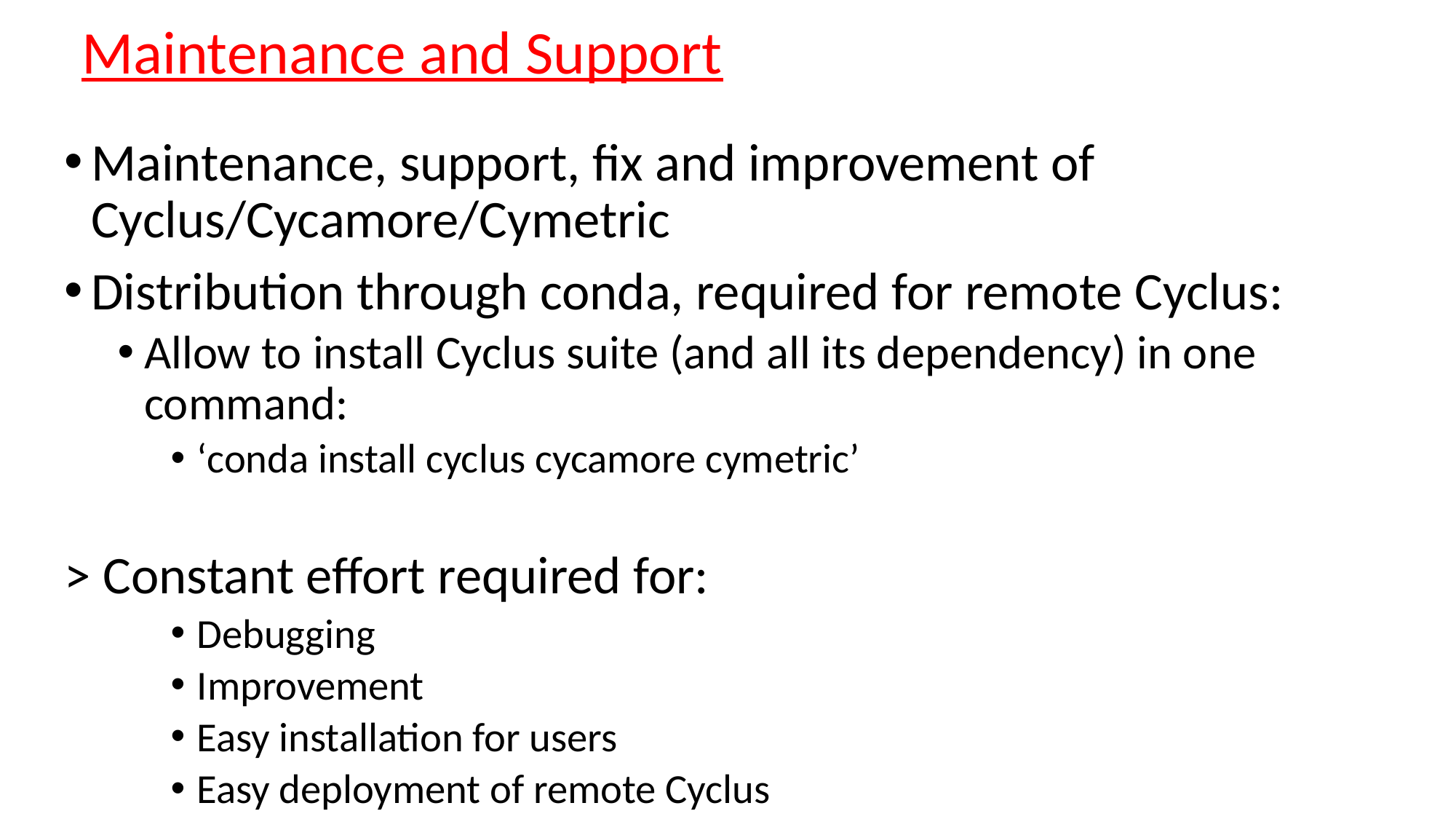

Maintenance and Support
Maintenance, support, fix and improvement of Cyclus/Cycamore/Cymetric
Distribution through conda, required for remote Cyclus:
Allow to install Cyclus suite (and all its dependency) in one command:
‘conda install cyclus cycamore cymetric’

> Constant effort required for:
Debugging
Improvement
Easy installation for users
Easy deployment of remote Cyclus